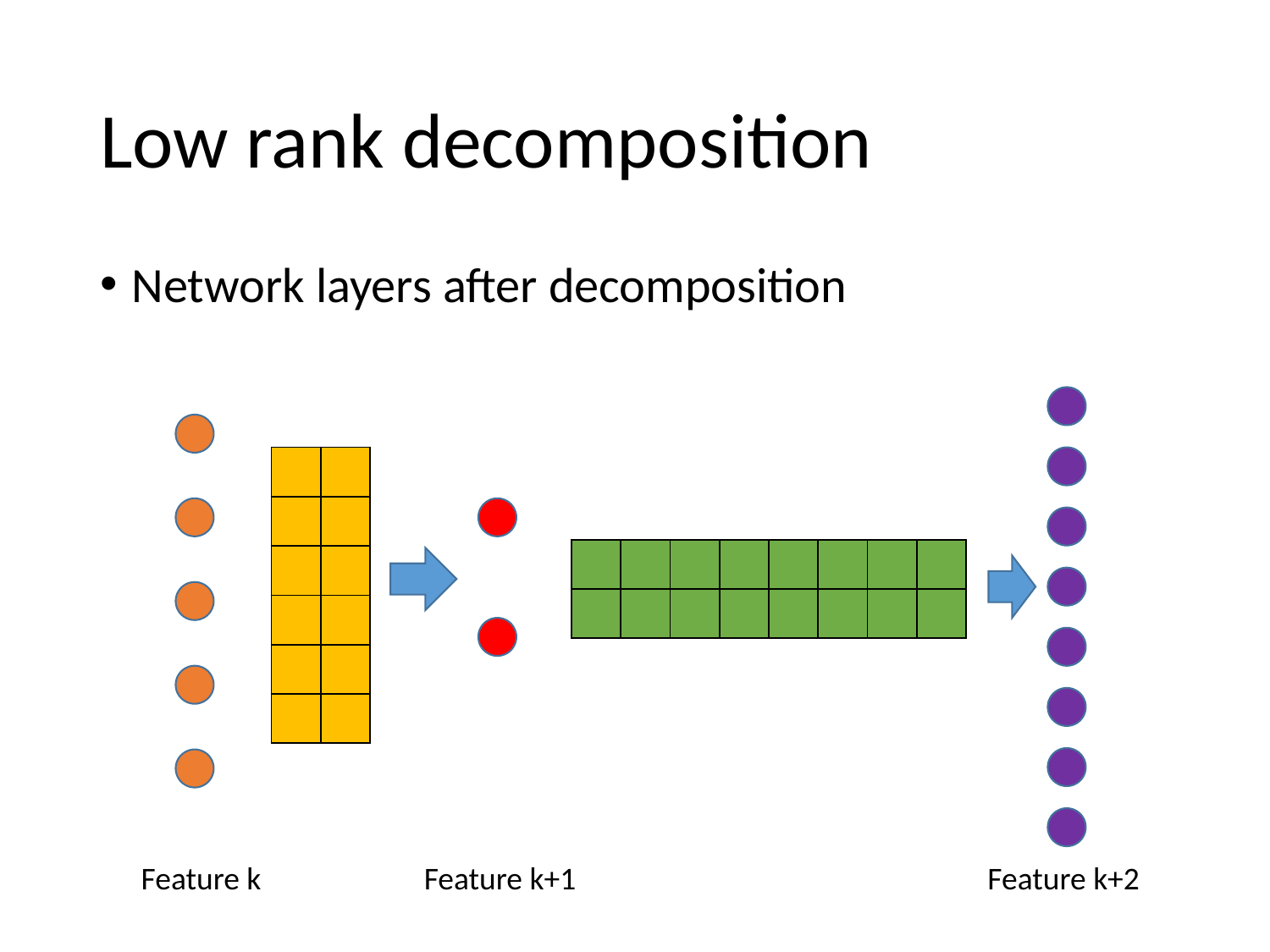

# Low rank decomposition
Network layers after decomposition

|  |  |
| --- | --- |
|  |  |
|  |  |
|  |  |
|  |  |
|  |  |

|  |  |  |  |  |  |  |  |
| --- | --- | --- | --- | --- | --- | --- | --- |
|  |  |  |  |  |  |  |  |

Feature k
Feature k+1
Feature k+2